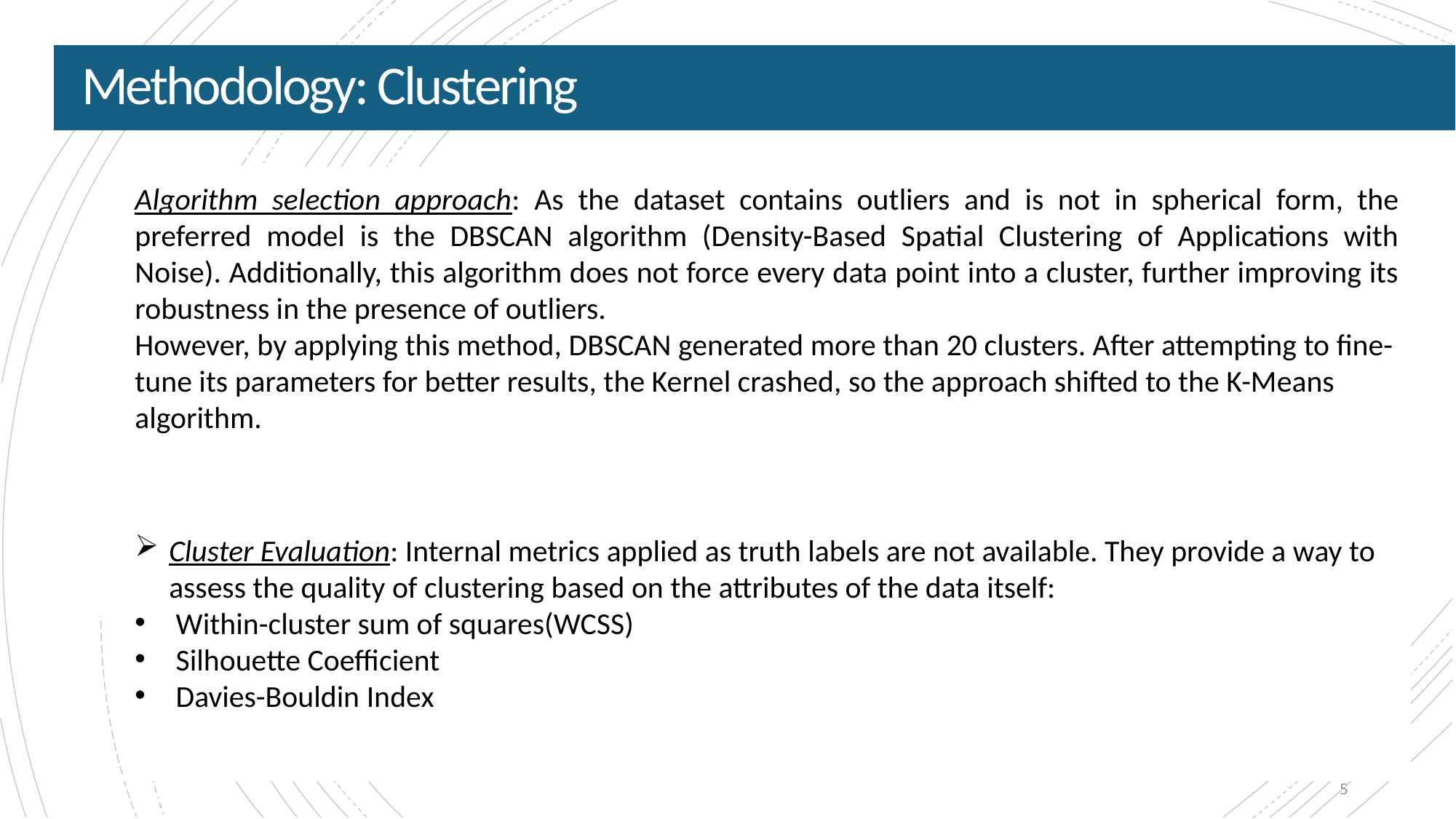

Methodology: Clustering
Algorithm selection approach: As the dataset contains outliers and is not in spherical form, the preferred model is the DBSCAN algorithm (Density-Based Spatial Clustering of Applications with Noise). Additionally, this algorithm does not force every data point into a cluster, further improving its robustness in the presence of outliers.
However, by applying this method, DBSCAN generated more than 20 clusters. After attempting to fine-tune its parameters for better results, the Kernel crashed, so the approach shifted to the K-Means algorithm.

#

Cluster Evaluation: Internal metrics applied as truth labels are not available. They provide a way to assess the quality of clustering based on the attributes of the data itself:
Within-cluster sum of squares(WCSS)
Silhouette Coefficient
Davies-Bouldin Index

5